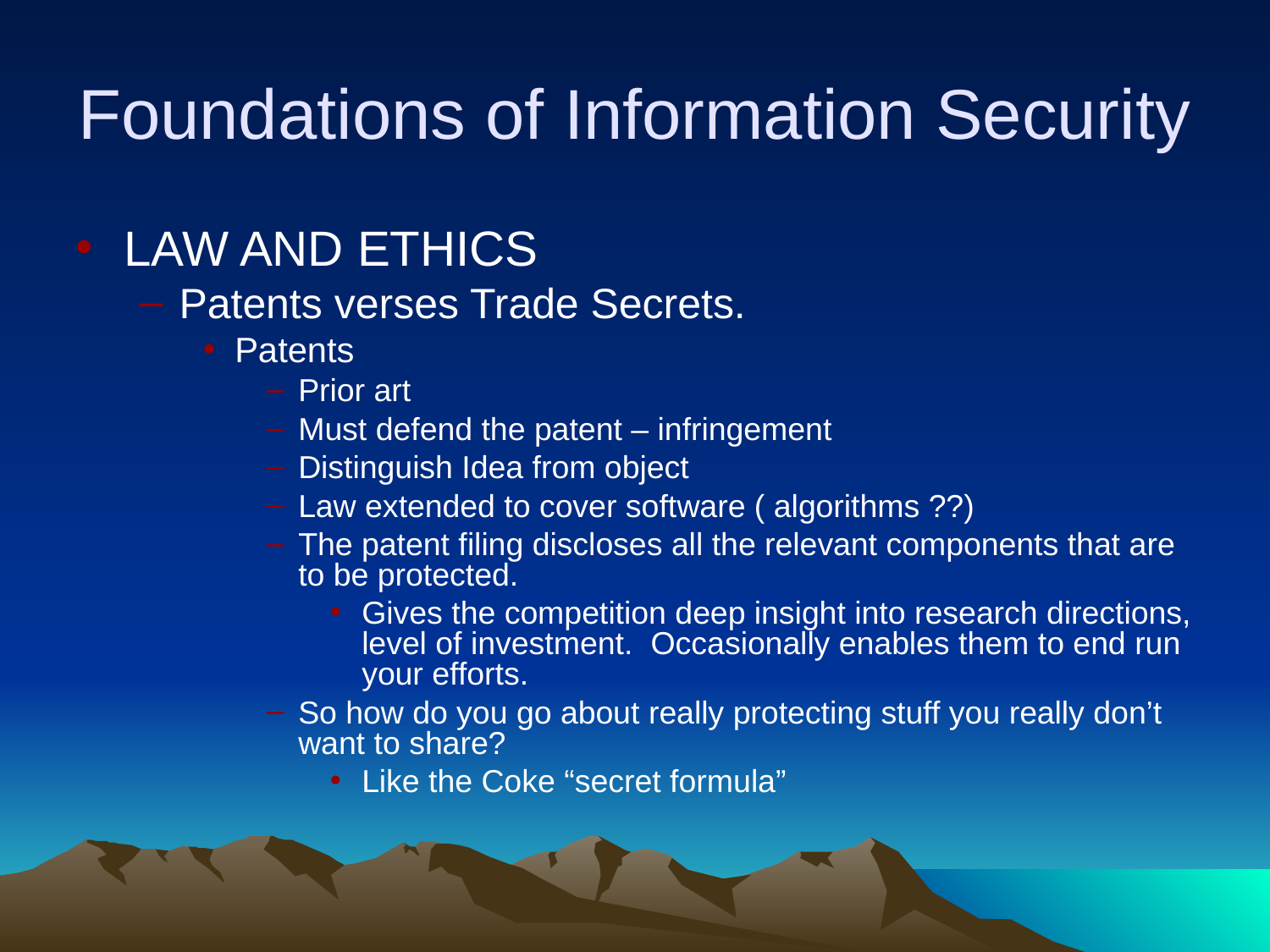

# Foundations of Information Security
LAW AND ETHICS
Patents verses Trade Secrets.
Patents
Prior art
Must defend the patent – infringement
Distinguish Idea from object
Law extended to cover software ( algorithms ??)
The patent filing discloses all the relevant components that are to be protected.
Gives the competition deep insight into research directions, level of investment.  Occasionally enables them to end run your efforts.
So how do you go about really protecting stuff you really don’t want to share?
Like the Coke “secret formula”